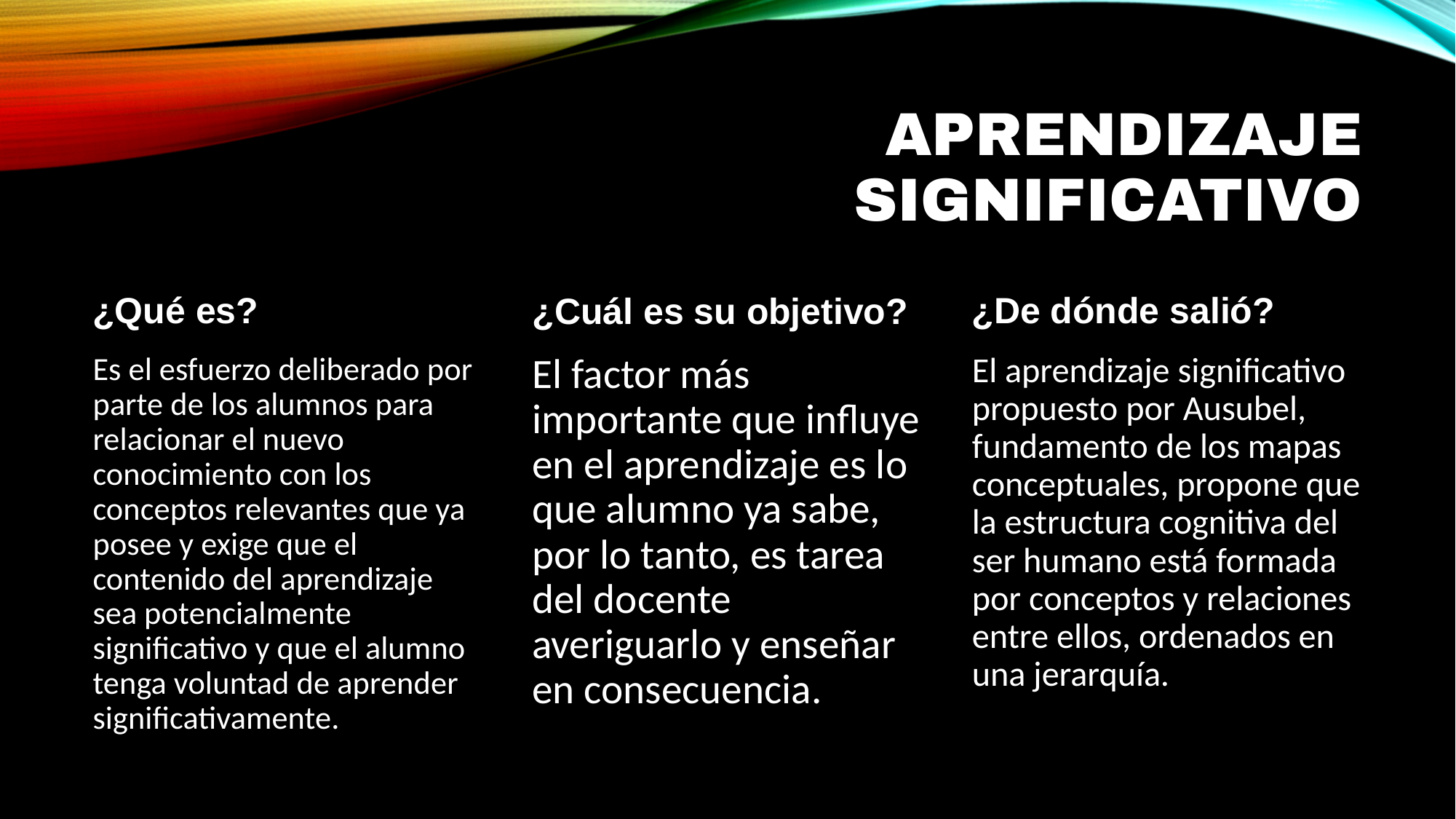

# APRENDIZAJE SIGNIFICATIVO
¿De dónde salió?
¿Cuál es su objetivo?
¿Qué es?
El factor más importante que influye en el aprendizaje es lo que alumno ya sabe, por lo tanto, es tarea del docente averiguarlo y enseñar en consecuencia.
Es el esfuerzo deliberado por parte de los alumnos para relacionar el nuevo conocimiento con los conceptos relevantes que ya posee y exige que el contenido del aprendizaje sea potencialmente significativo y que el alumno tenga voluntad de aprender significativamente.
El aprendizaje significativo propuesto por Ausubel, fundamento de los mapas conceptuales, propone que la estructura cognitiva del ser humano está formada por conceptos y relaciones entre ellos, ordenados en una jerarquía.